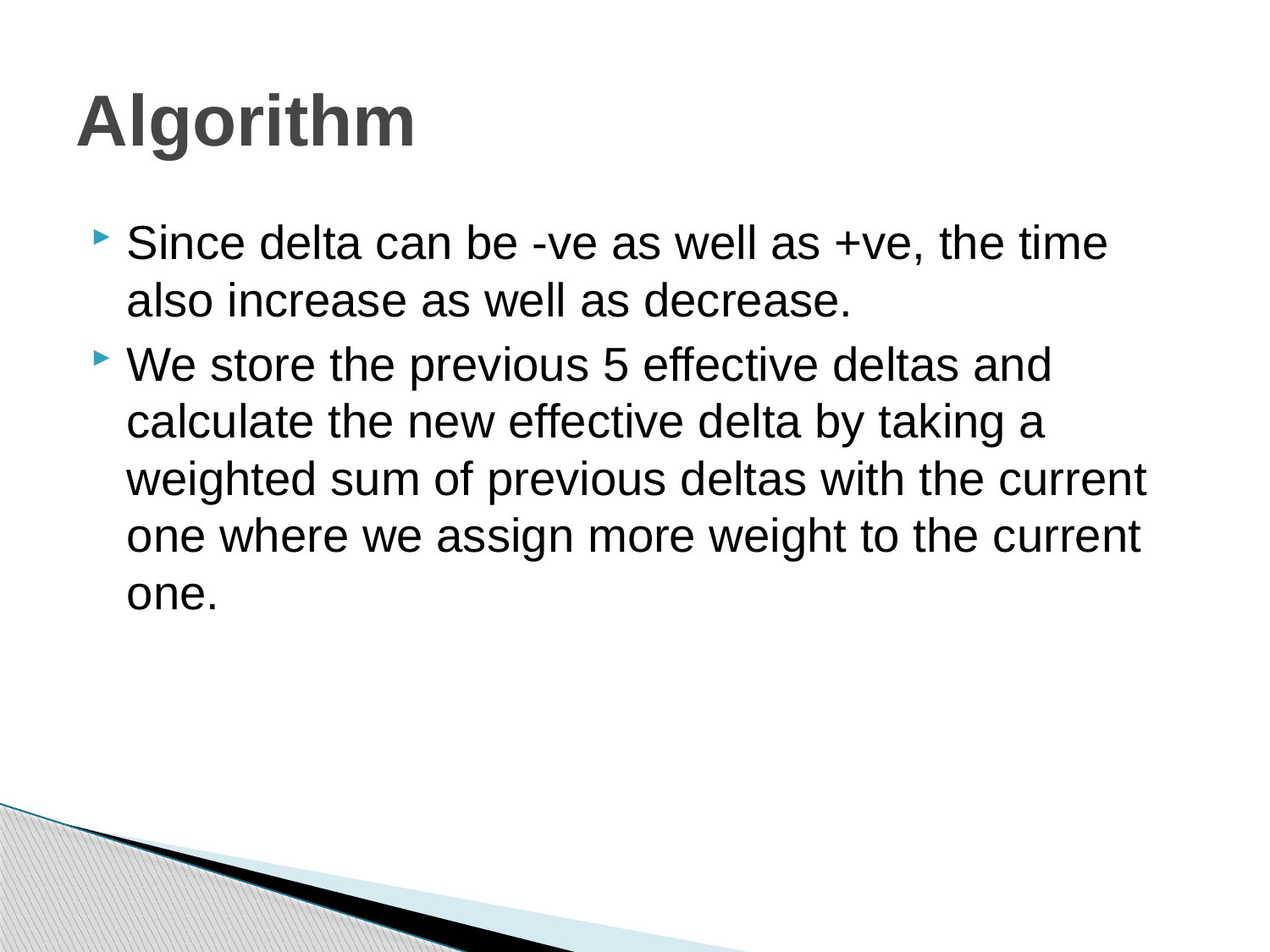

# Algorithm
Since delta can be -ve as well as +ve, the time also increase as well as decrease.
We store the previous 5 effective deltas and calculate the new effective delta by taking a weighted sum of previous deltas with the current one where we assign more weight to the current one.